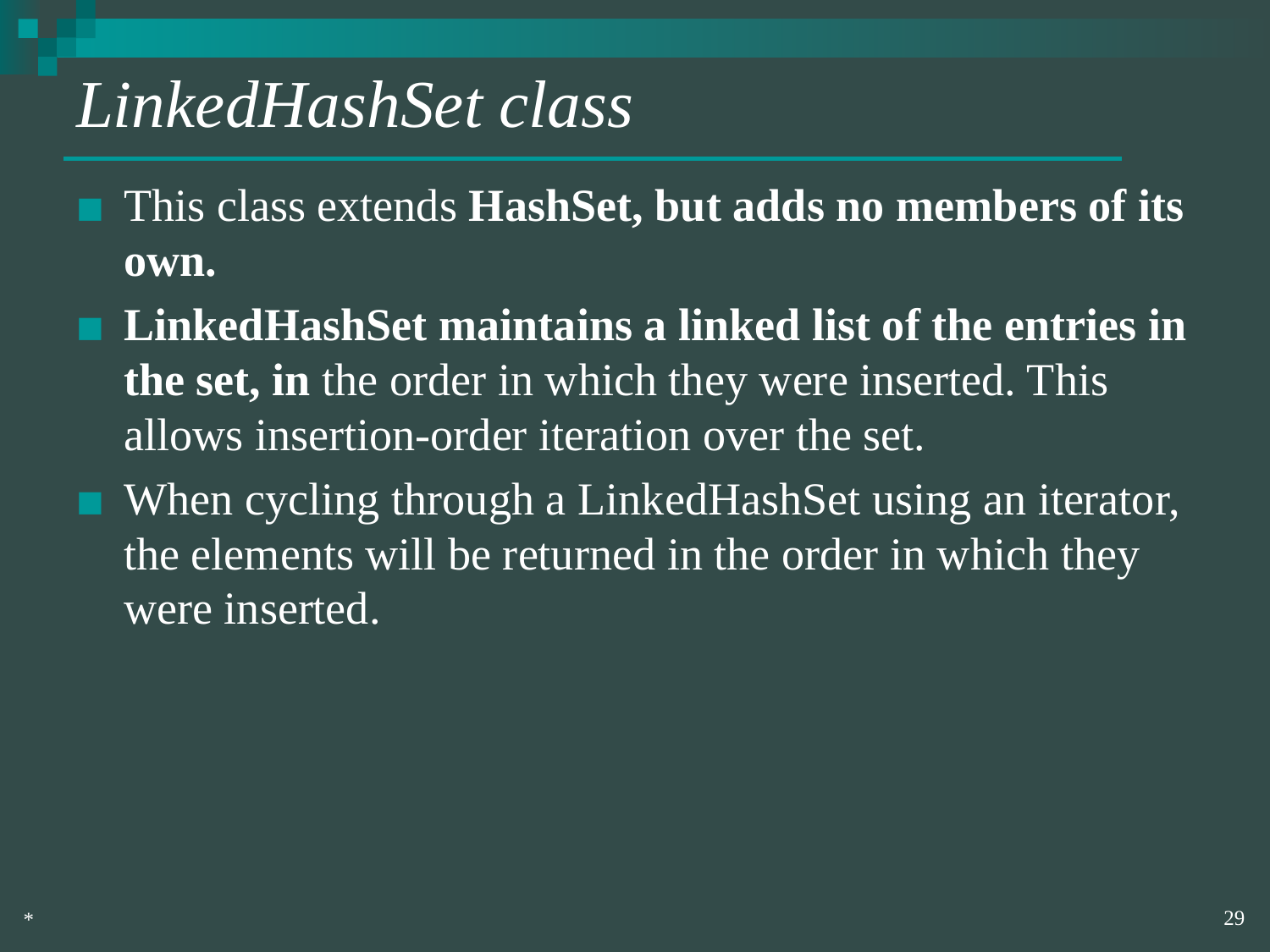

# LinkedHashSet class
This class extends HashSet, but adds no members of its own.
LinkedHashSet maintains a linked list of the entries in the set, in the order in which they were inserted. This allows insertion-order iteration over the set.
When cycling through a LinkedHashSet using an iterator, the elements will be returned in the order in which they were inserted.
29